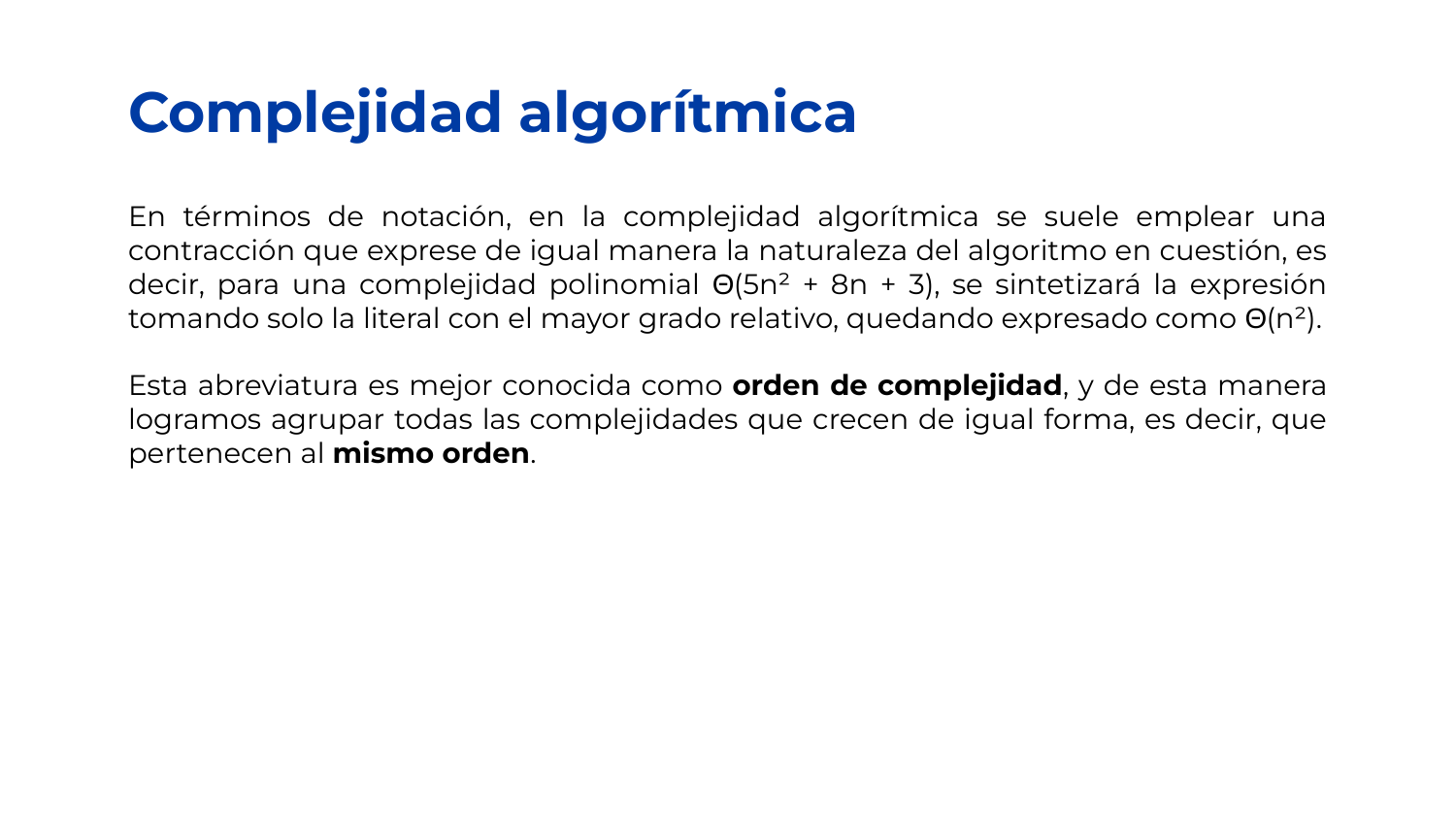

# Complejidad algorítmica
En términos de notación, en la complejidad algorítmica se suele emplear una contracción que exprese de igual manera la naturaleza del algoritmo en cuestión, es decir, para una complejidad polinomial Θ(5n² + 8n + 3), se sintetizará la expresión tomando solo la literal con el mayor grado relativo, quedando expresado como Θ(n²).

Esta abreviatura es mejor conocida como orden de complejidad, y de esta manera logramos agrupar todas las complejidades que crecen de igual forma, es decir, que pertenecen al mismo orden.